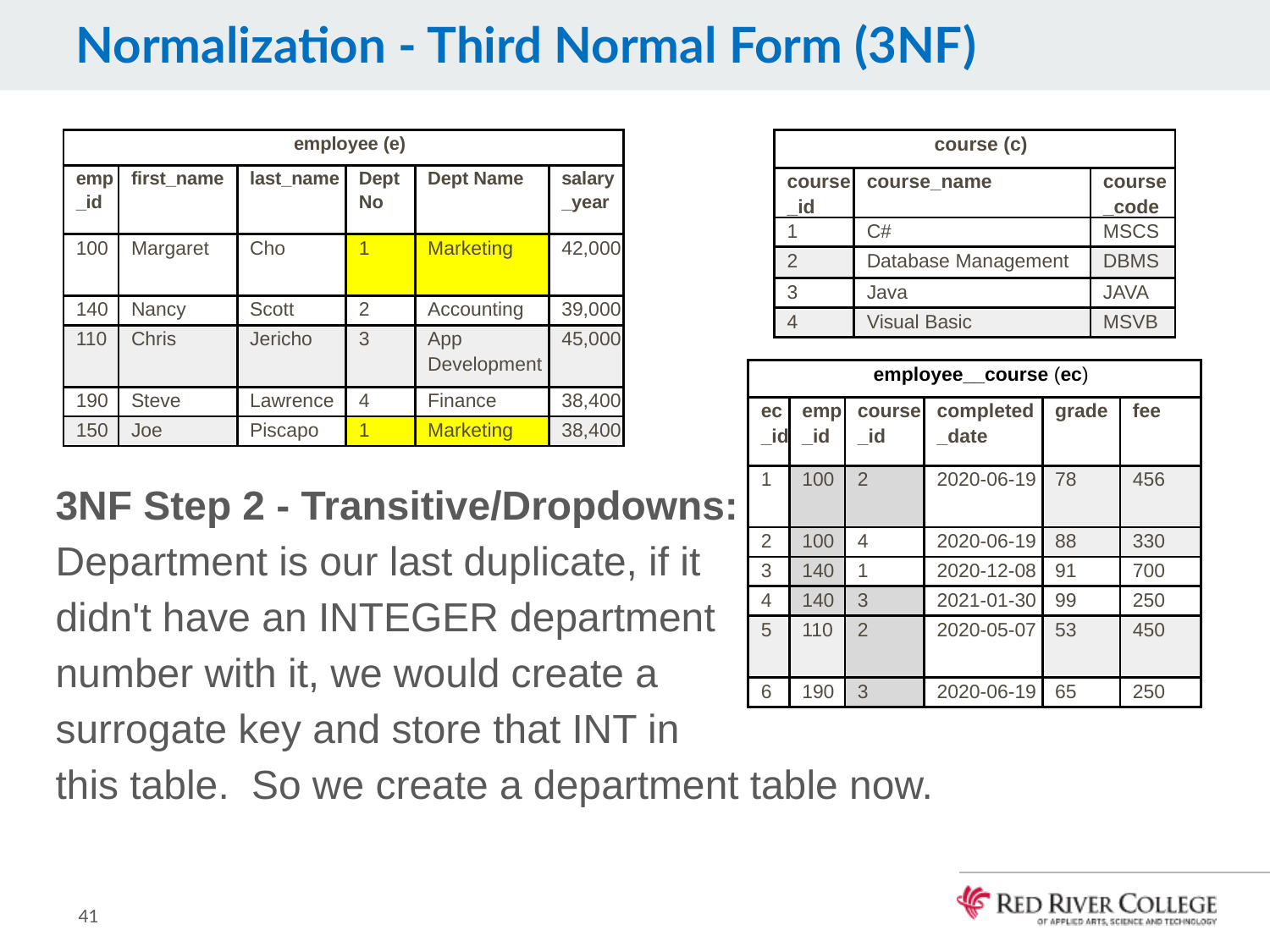

# Normalization - Third Normal Form (3NF)

3NF Step 2 - Transitive/Dropdowns:
Department is our last duplicate, if it
didn't have an INTEGER department
number with it, we would create a
surrogate key and store that INT in
this table.  So we create a department table now.
| employee (e) |  |  |  |  |  |
| --- | --- | --- | --- | --- | --- |
| emp\_id | first\_name | last\_name | Dept No | Dept Name | salary\_year |
| 100 | Margaret | Cho | 1 | Marketing | 42,000 |
| 140 | Nancy | Scott | 2 | Accounting | 39,000 |
| 110 | Chris | Jericho | 3 | App Development | 45,000 |
| 190 | Steve | Lawrence | 4 | Finance | 38,400 |
| 150 | Joe | Piscapo | 1 | Marketing | 38,400 |
| course (c) |  |  |
| --- | --- | --- |
| course\_id | course\_name | course\_code |
| 1 | C# | MSCS |
| 2 | Database Management | DBMS |
| 3 | Java | JAVA |
| 4 | Visual Basic | MSVB |
| employee\_\_course (ec) |  |  |  |  |  |
| --- | --- | --- | --- | --- | --- |
| ec\_id | emp\_id | course\_id | completed\_date | grade | fee |
| 1 | 100 | 2 | 2020-06-19 | 78 | 456 |
| 2 | 100 | 4 | 2020-06-19 | 88 | 330 |
| 3 | 140 | 1 | 2020-12-08 | 91 | 700 |
| 4 | 140 | 3 | 2021-01-30 | 99 | 250 |
| 5 | 110 | 2 | 2020-05-07 | 53 | 450 |
| 6 | 190 | 3 | 2020-06-19 | 65 | 250 |
41